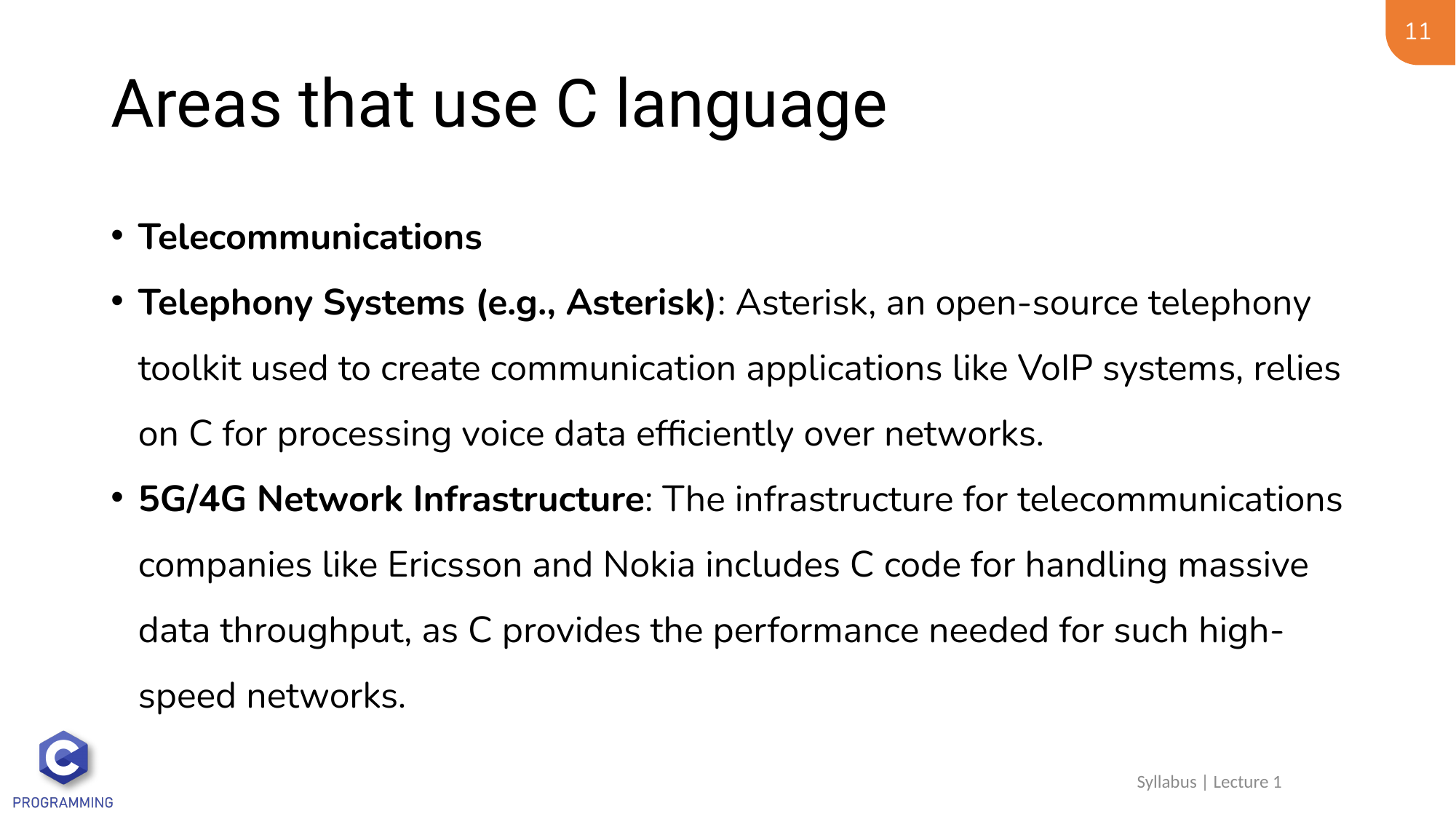

11
# Areas that use C language
Telecommunications
Telephony Systems (e.g., Asterisk): Asterisk, an open-source telephony toolkit used to create communication applications like VoIP systems, relies on C for processing voice data efficiently over networks.
5G/4G Network Infrastructure: The infrastructure for telecommunications companies like Ericsson and Nokia includes C code for handling massive data throughput, as C provides the performance needed for such high-speed networks.
Syllabus | Lecture 1